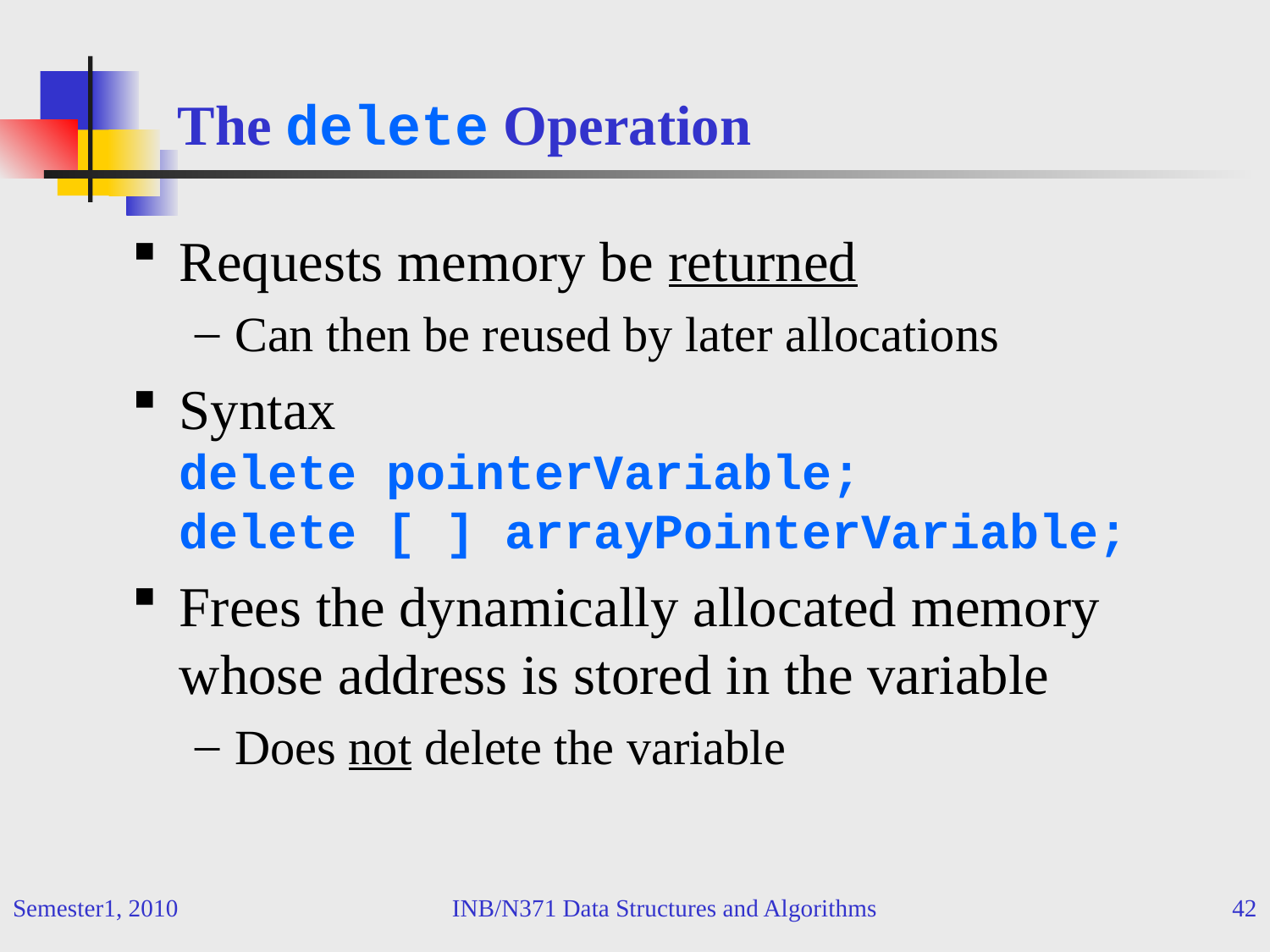

# The delete Operation
Requests memory be returned
Can then be reused by later allocations
Syntax
delete pointerVariable;
delete [ ] arrayPointerVariable;
Frees the dynamically allocated memory whose address is stored in the variable
Does not delete the variable
Semester1, 2010
INB/N371 Data Structures and Algorithms

42